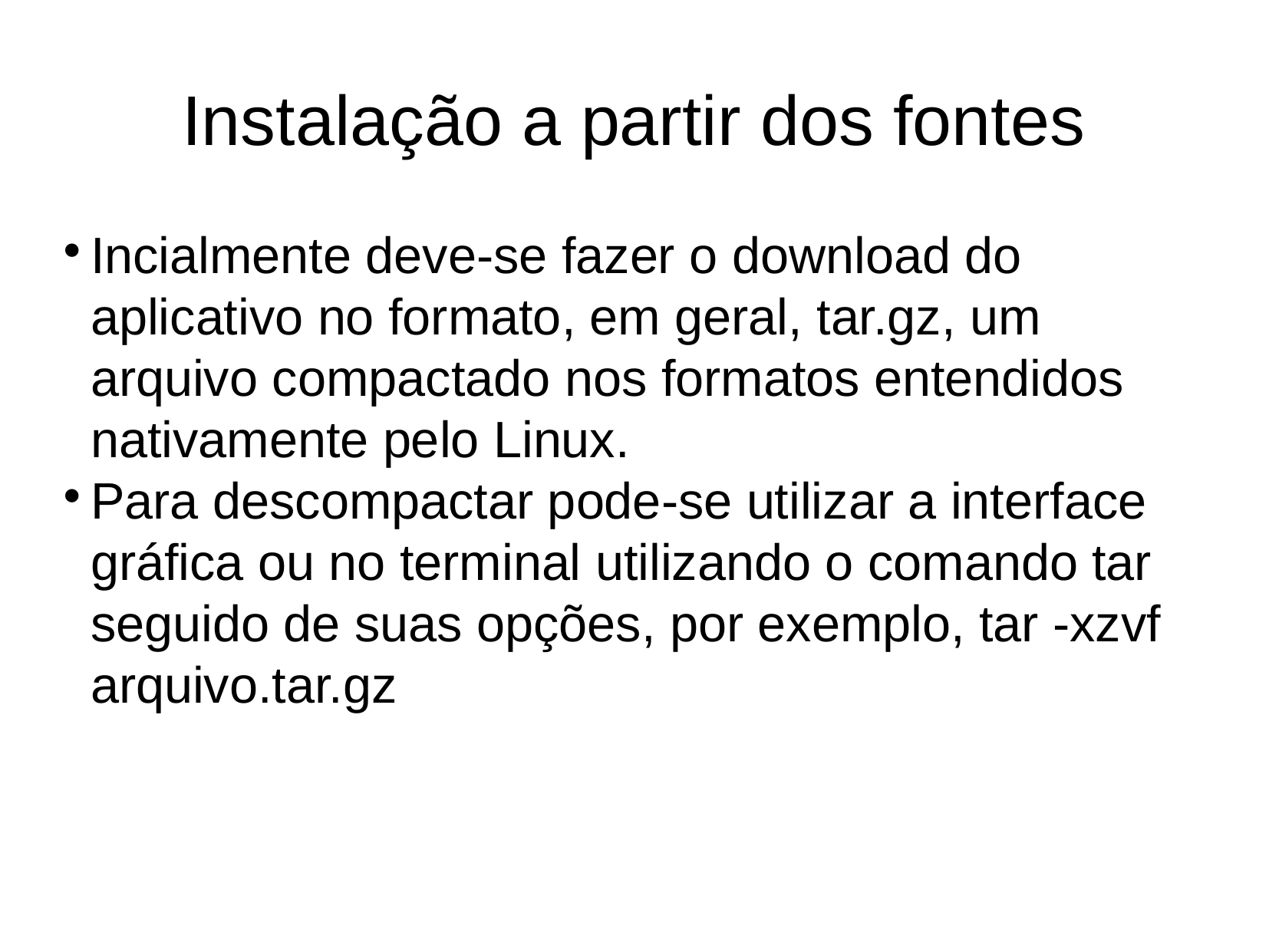

Instalação a partir dos fontes
Incialmente deve-se fazer o download do aplicativo no formato, em geral, tar.gz, um arquivo compactado nos formatos entendidos nativamente pelo Linux.
Para descompactar pode-se utilizar a interface gráfica ou no terminal utilizando o comando tar seguido de suas opções, por exemplo, tar -xzvf arquivo.tar.gz